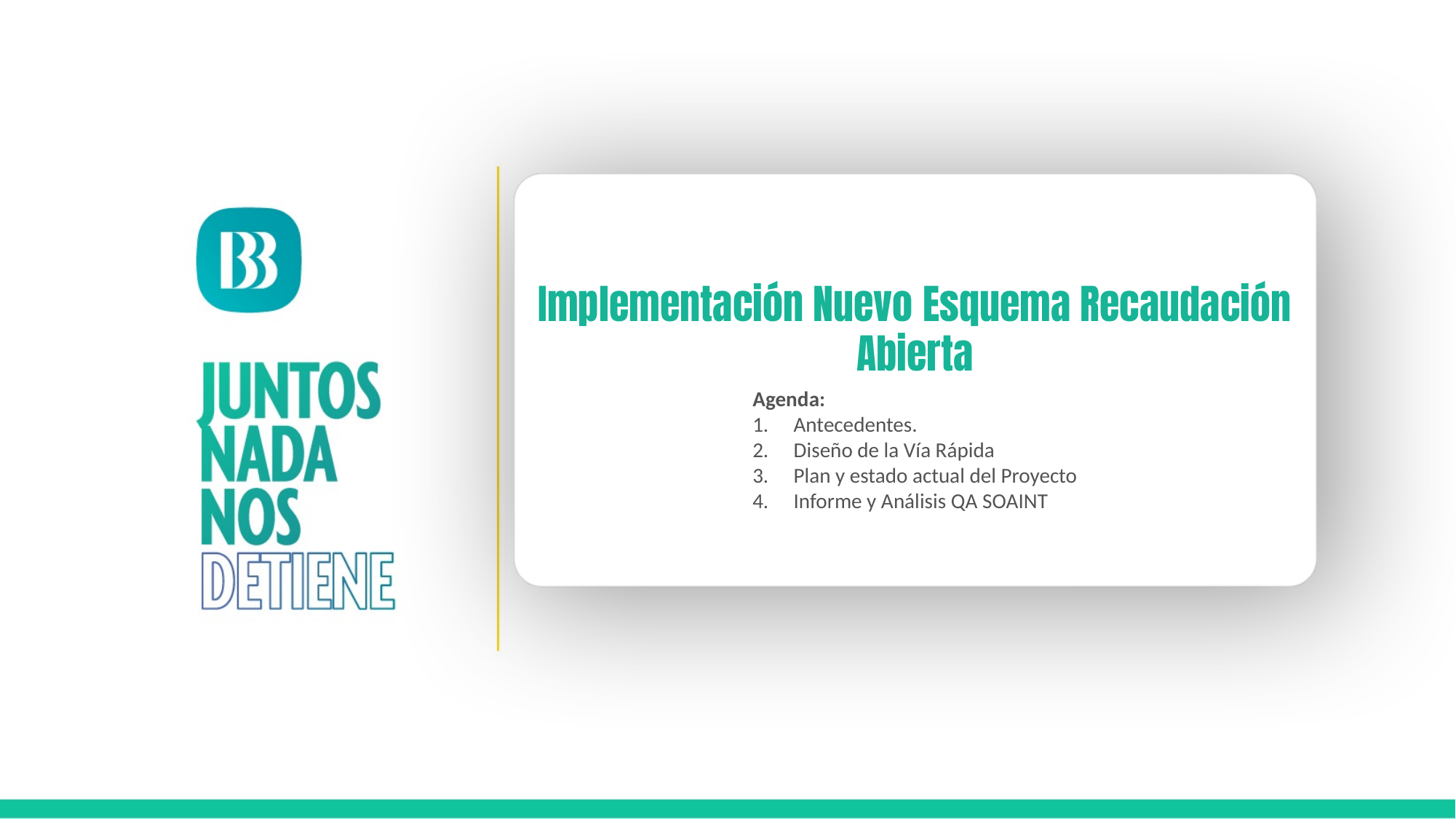

Implementación Nuevo Esquema Recaudación Abierta

Agenda:
Antecedentes.
Diseño de la Vía Rápida
Plan y estado actual del Proyecto
Informe y Análisis QA SOAINT